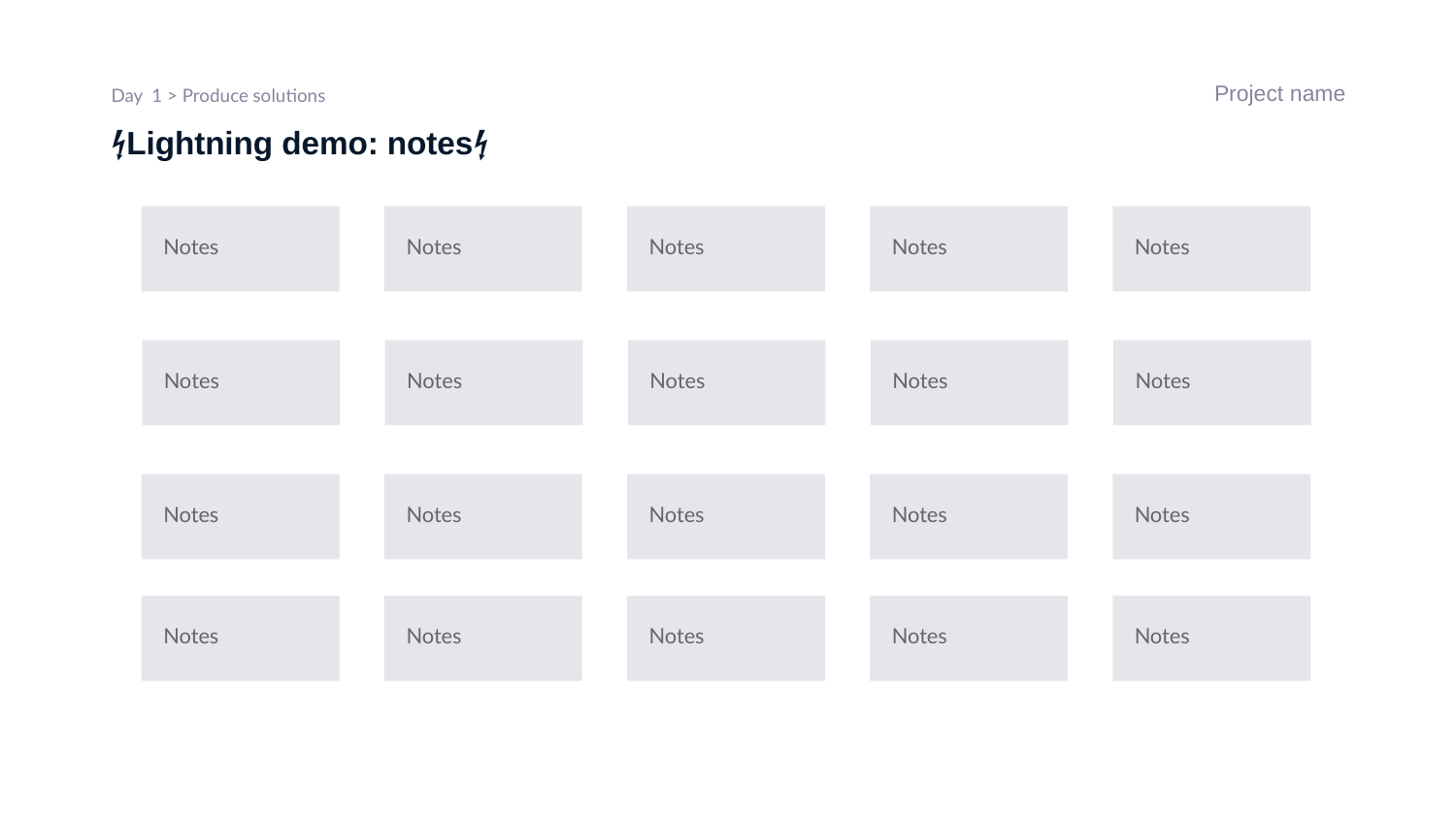

Project name
Day  1 > Produce solutions
# ⚡️Lightning demo: notes⚡️

Notes
Notes
Notes
Notes
Notes
Notes
Notes
Notes
Notes
Notes
Notes
Notes
Notes
Notes
Notes
Notes
Notes
Notes
Notes
Notes